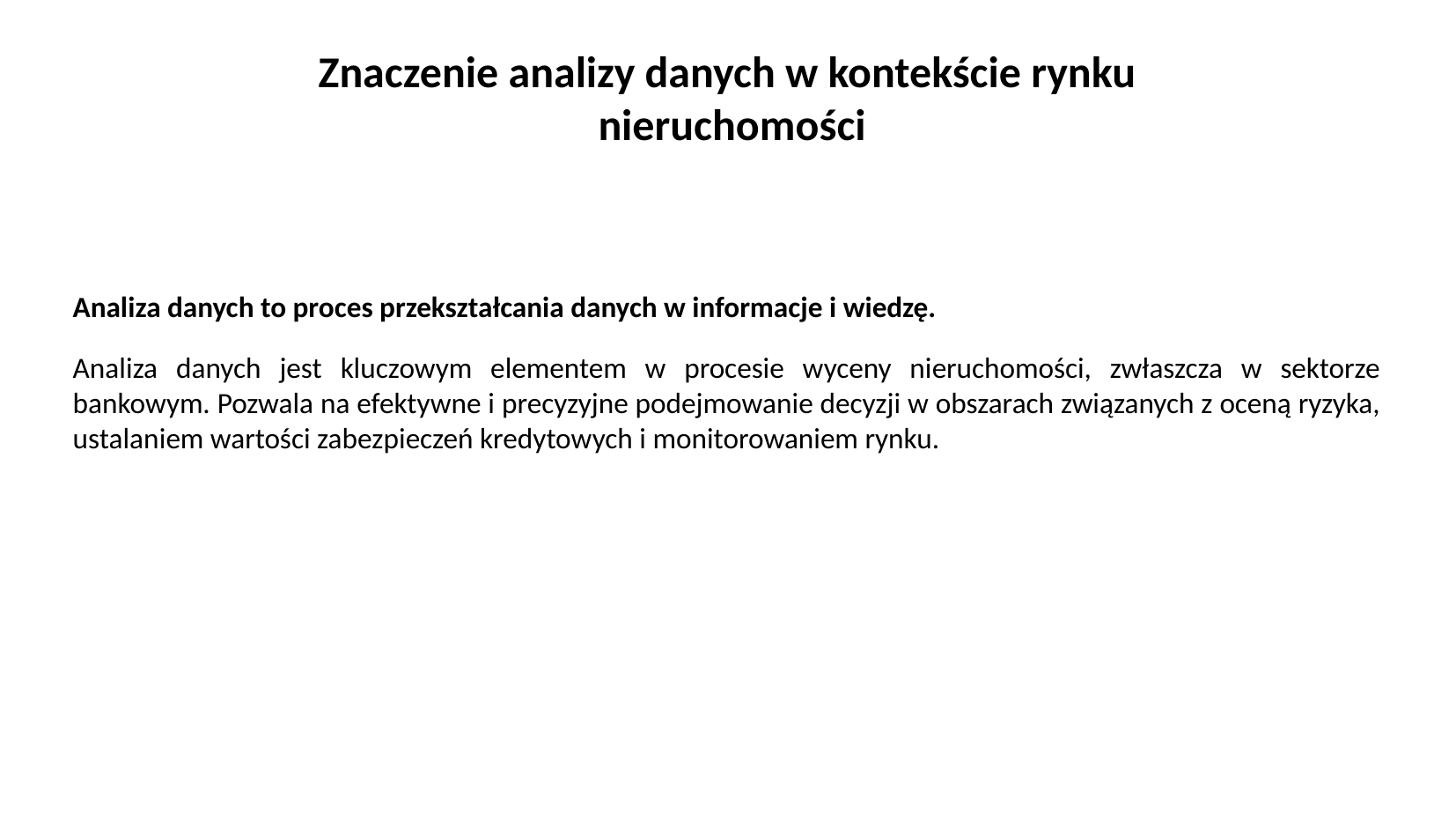

# Znaczenie analizy danych w kontekście rynku nieruchomości

Analiza danych to proces przekształcania danych w informacje i wiedzę.
Analiza danych jest kluczowym elementem w procesie wyceny nieruchomości, zwłaszcza w sektorze bankowym. Pozwala na efektywne i precyzyjne podejmowanie decyzji w obszarach związanych z oceną ryzyka, ustalaniem wartości zabezpieczeń kredytowych i monitorowaniem rynku.